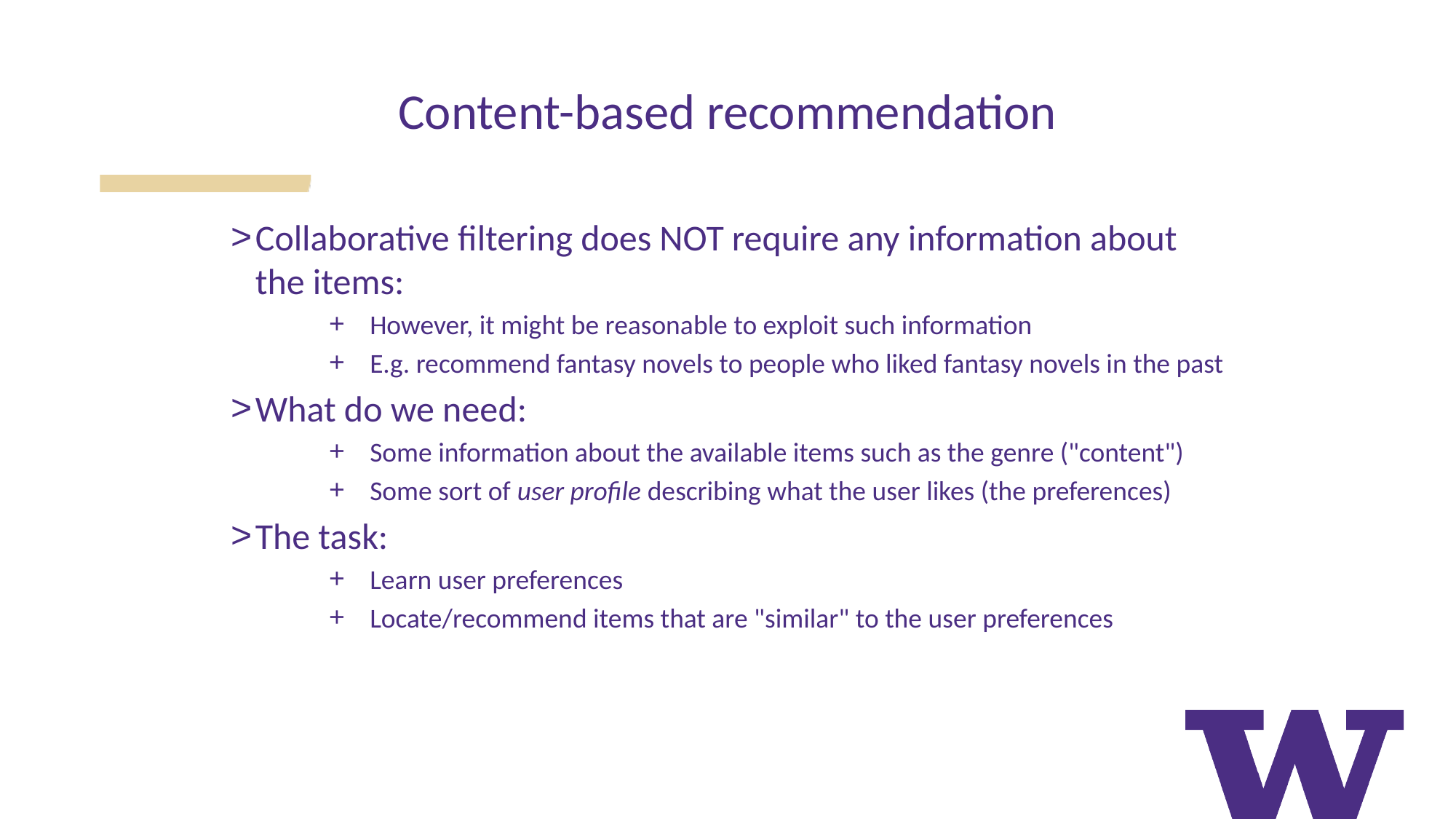

# Content-based recommendation
Collaborative filtering does NOT require any information about the items:
However, it might be reasonable to exploit such information
E.g. recommend fantasy novels to people who liked fantasy novels in the past
What do we need:
Some information about the available items such as the genre ("content")
Some sort of user profile describing what the user likes (the preferences)
The task:
Learn user preferences
Locate/recommend items that are "similar" to the user preferences